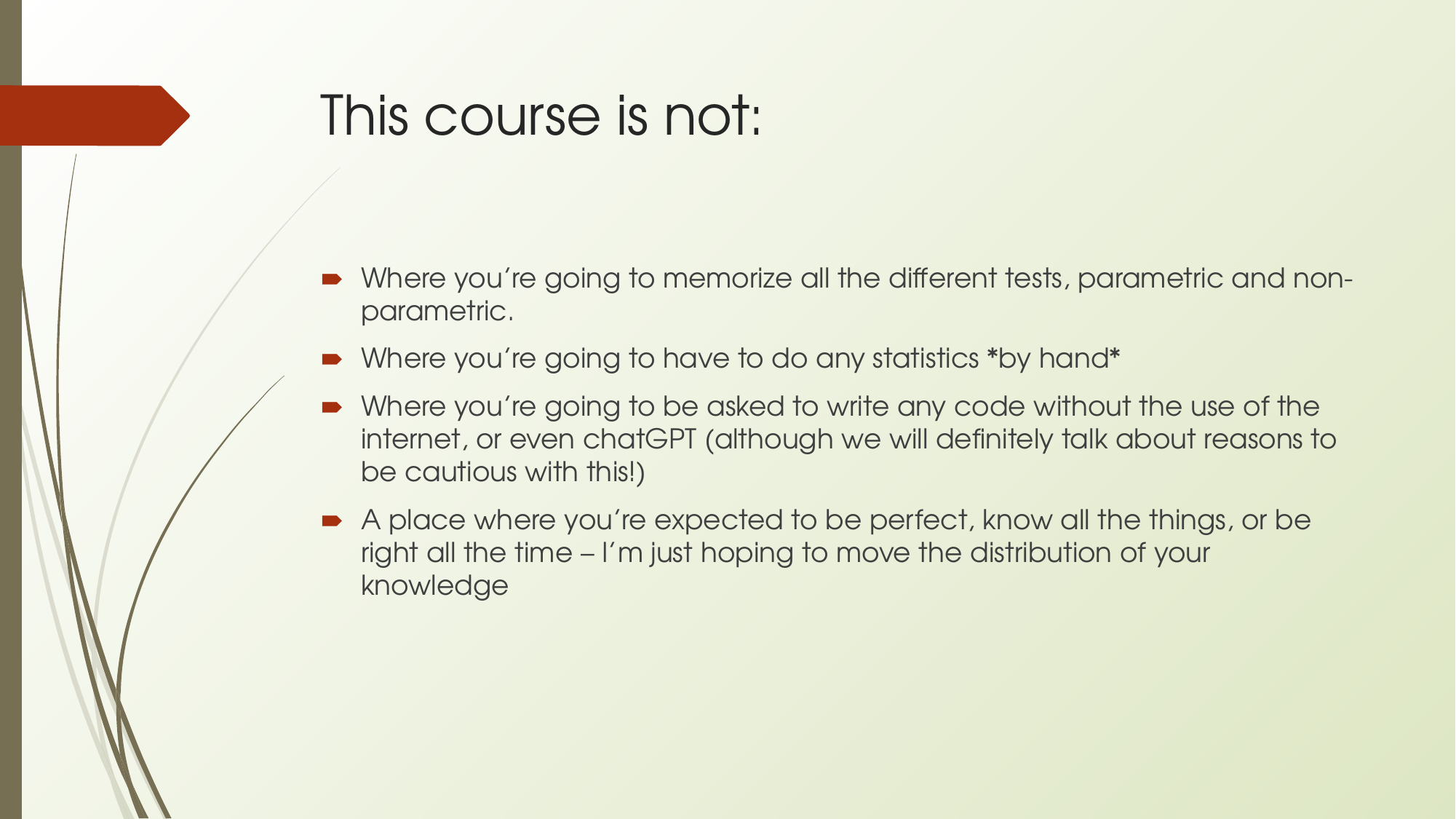

# This course is not:
Where you’re going to memorize all the different tests, parametric and non-parametric.
Where you’re going to have to do any statistics *by hand*
Where you’re going to be asked to write any code without the use of the internet, or even chatGPT (although we will definitely talk about reasons to be cautious with this!)
A place where you’re expected to be perfect, know all the things, or be right all the time – I’m just hoping to move the distribution of your knowledge